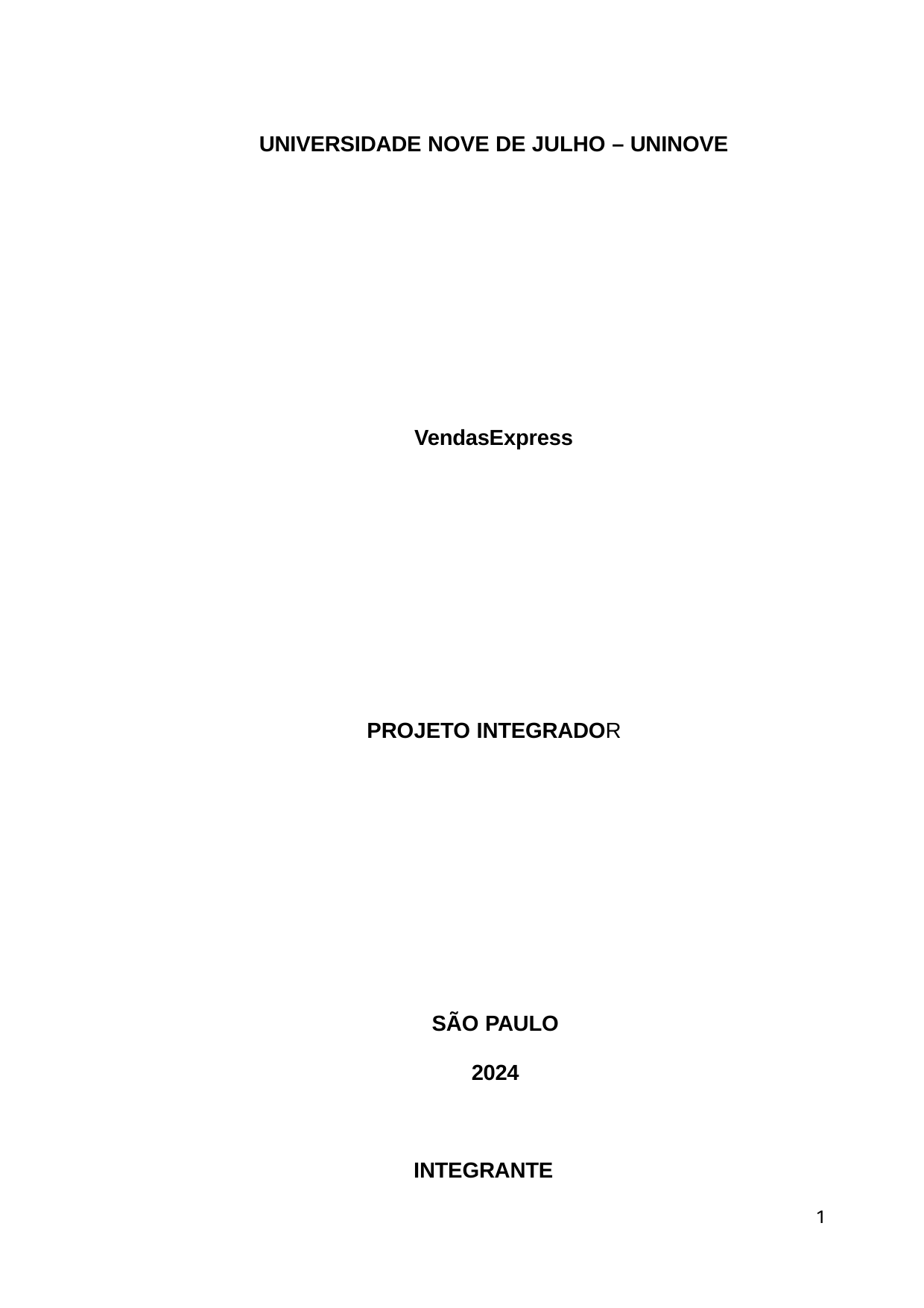

UNIVERSIDADE NOVE DE JULHO – UNINOVE
VendasExpress
PROJETO INTEGRADOR
SÃO PAULO
2024
INTEGRANTE
1